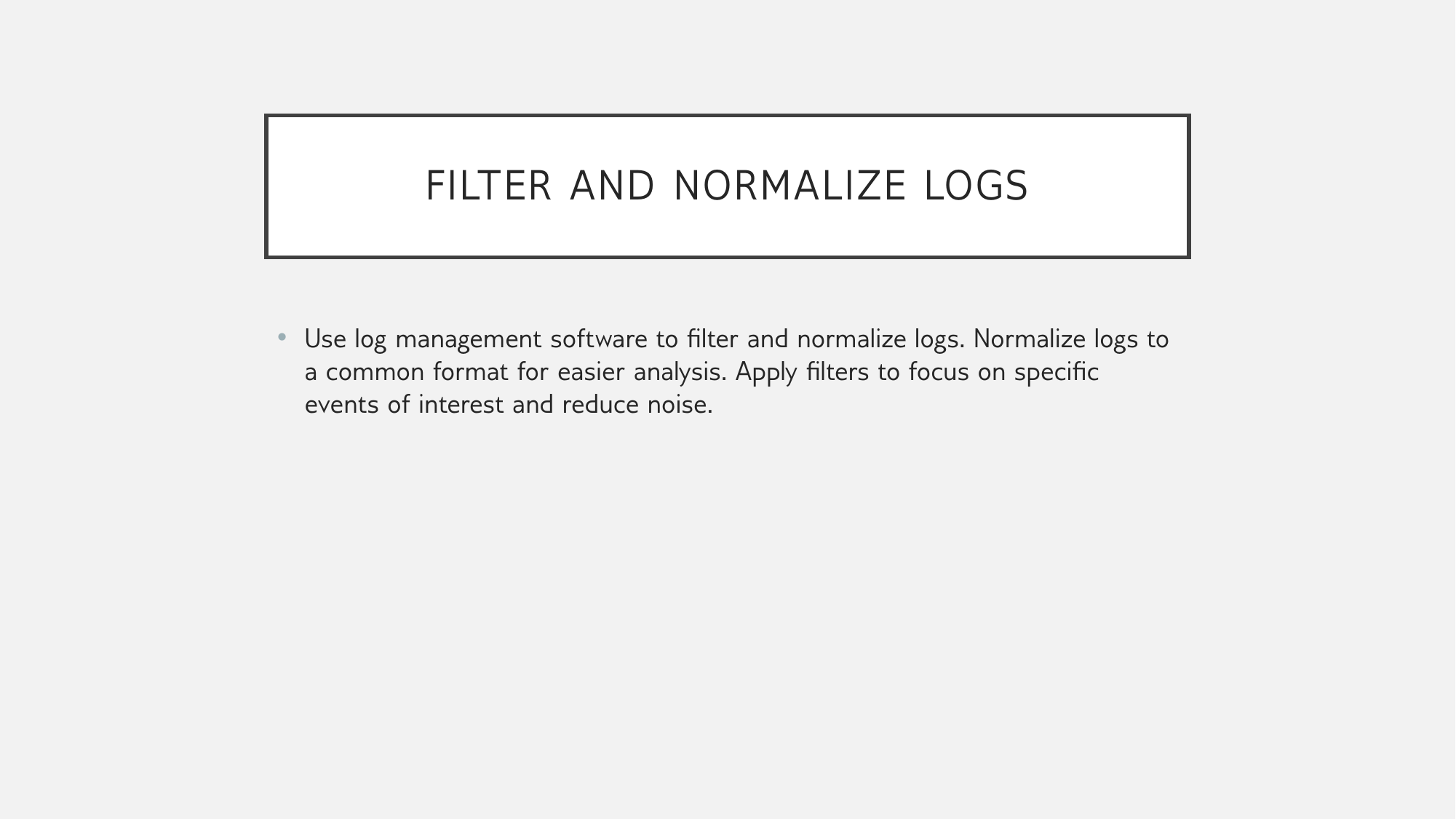

# Filter and Normalize Logs
Use log management software to filter and normalize logs. Normalize logs to a common format for easier analysis. Apply filters to focus on specific events of interest and reduce noise.